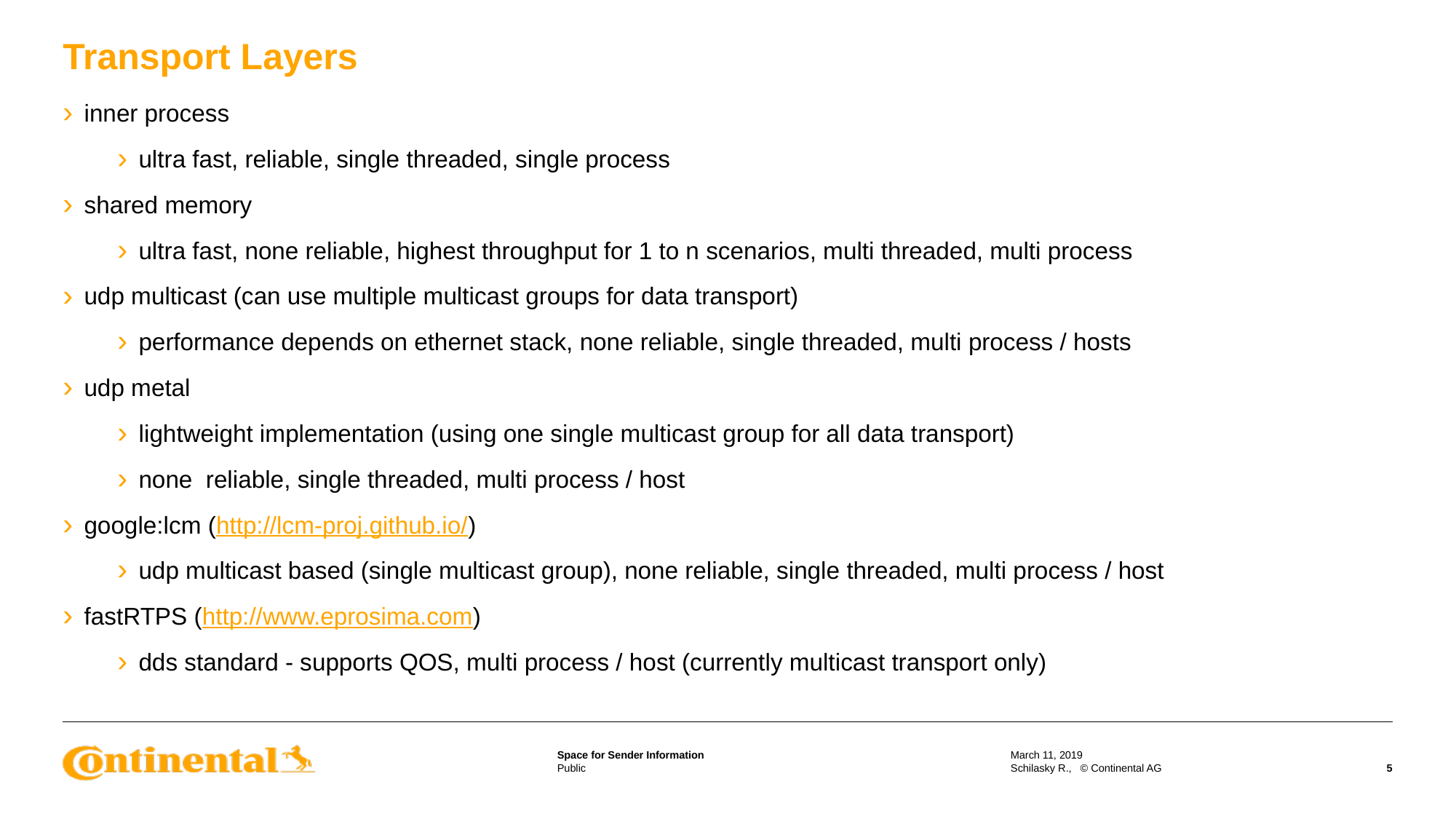

# Transport Layers
inner process
ultra fast, reliable, single threaded, single process
shared memory
ultra fast, none reliable, highest throughput for 1 to n scenarios, multi threaded, multi process
udp multicast (can use multiple multicast groups for data transport)
performance depends on ethernet stack, none reliable, single threaded, multi process / hosts
udp metal
lightweight implementation (using one single multicast group for all data transport)
none  reliable, single threaded, multi process / host
google:lcm (http://lcm-proj.github.io/)
udp multicast based (single multicast group), none reliable, single threaded, multi process / host
fastRTPS (http://www.eprosima.com)
dds standard - supports QOS, multi process / host (currently multicast transport only)
March 11, 2019
Schilasky R.,   © Continental AG
5